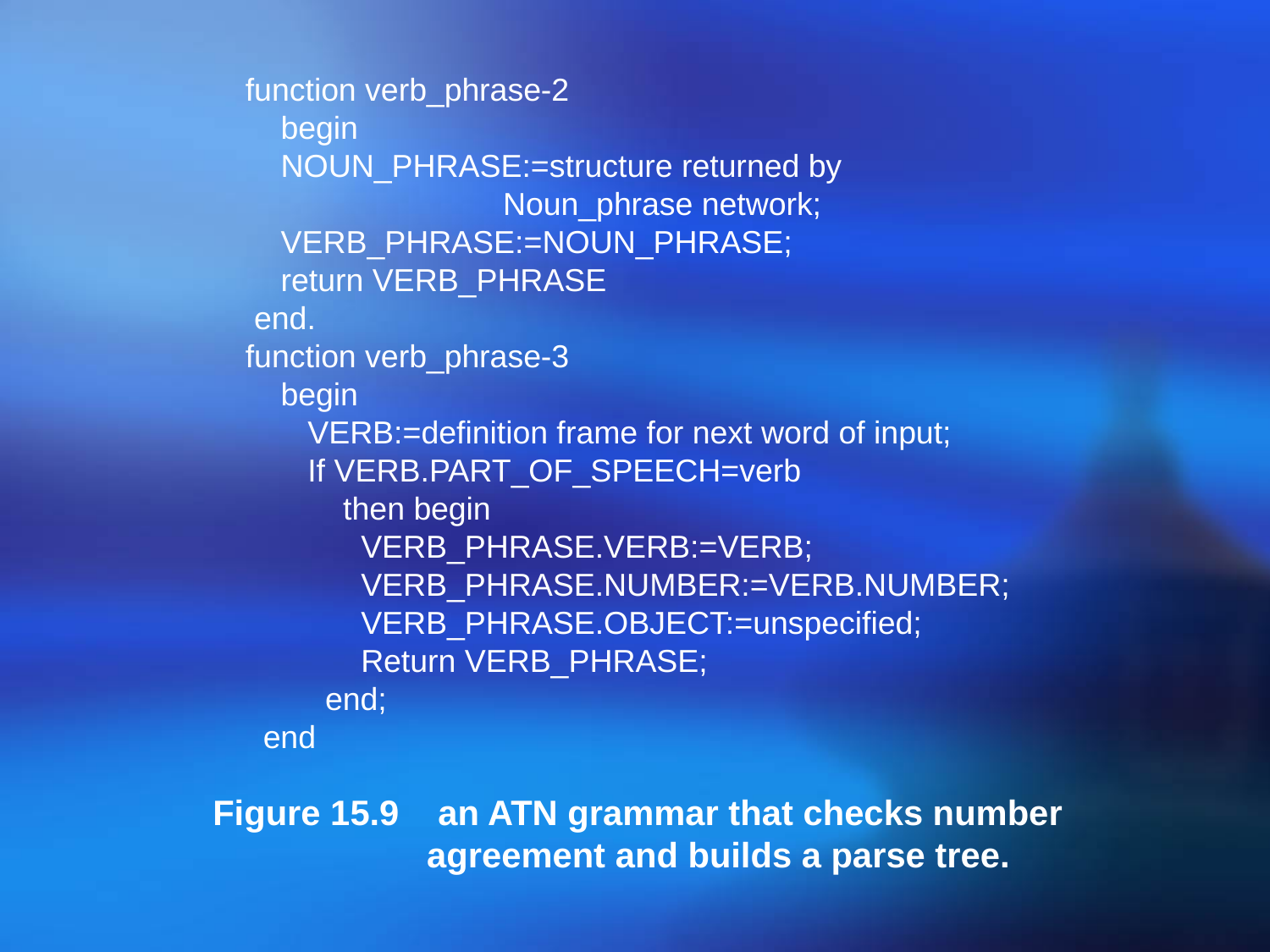

function verb_phrase-2
    begin
    NOUN_PHRASE:=structure returned by
                             Noun_phrase network;
    VERB_PHRASE:=NOUN_PHRASE;
    return VERB_PHRASE
 end.
function verb_phrase-3
    begin
       VERB:=definition frame for next word of input;
       If VERB.PART_OF_SPEECH=verb
           then begin
             VERB_PHRASE.VERB:=VERB;
             VERB_PHRASE.NUMBER:=VERB.NUMBER;
             VERB_PHRASE.OBJECT:=unspecified;
             Return VERB_PHRASE;
         end;
  end

Figure 15.9    an ATN grammar that checks number
                      agreement and builds a parse tree.